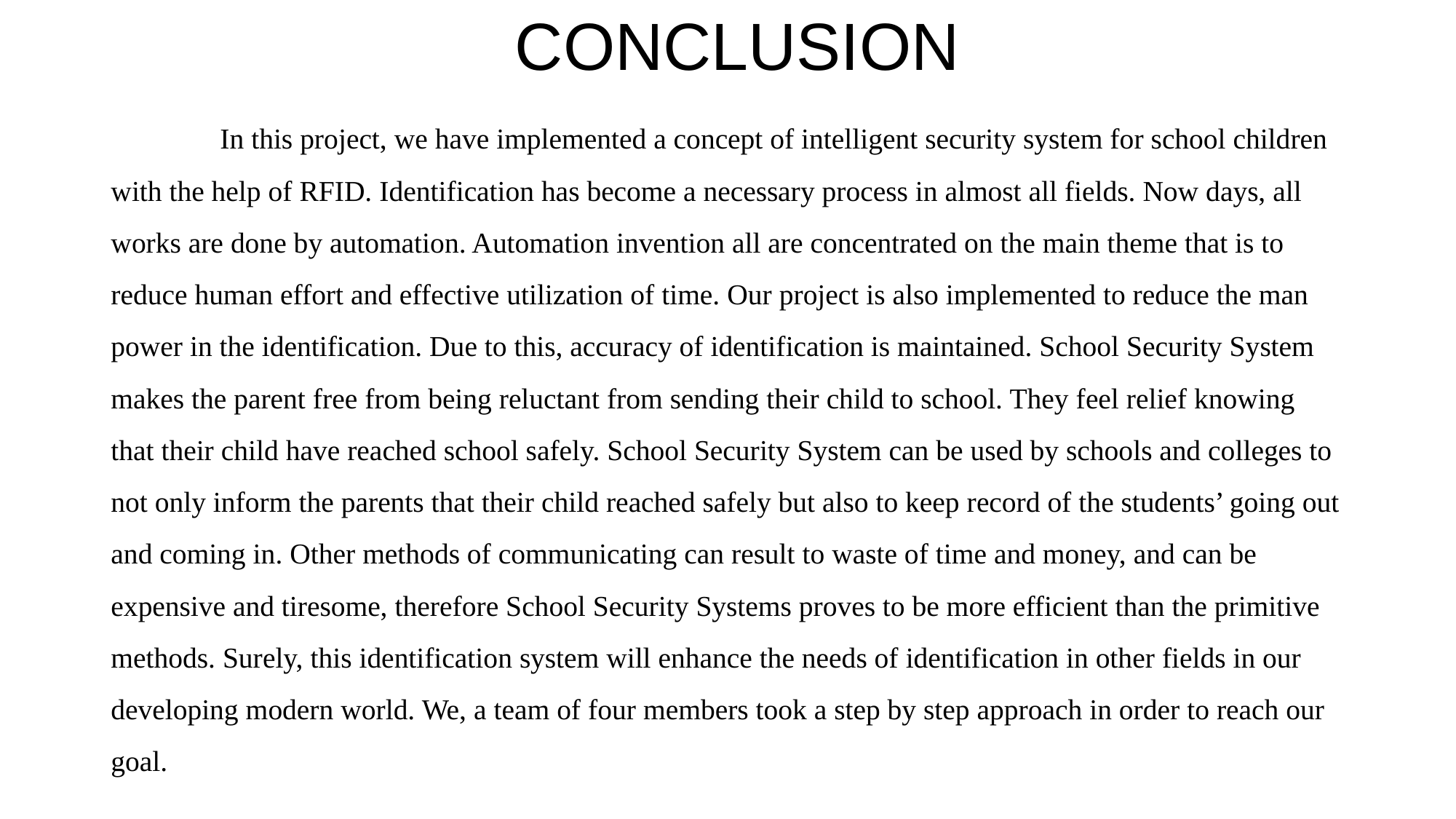

# CONCLUSION
	In this project, we have implemented a concept of intelligent security system for school children with the help of RFID. Identification has become a necessary process in almost all fields. Now days, all works are done by automation. Automation invention all are concentrated on the main theme that is to reduce human effort and effective utilization of time. Our project is also implemented to reduce the man power in the identification. Due to this, accuracy of identification is maintained. School Security System makes the parent free from being reluctant from sending their child to school. They feel relief knowing that their child have reached school safely. School Security System can be used by schools and colleges to not only inform the parents that their child reached safely but also to keep record of the students’ going out and coming in. Other methods of communicating can result to waste of time and money, and can be expensive and tiresome, therefore School Security Systems proves to be more efficient than the primitive methods. Surely, this identification system will enhance the needs of identification in other fields in our developing modern world. We, a team of four members took a step by step approach in order to reach our goal.